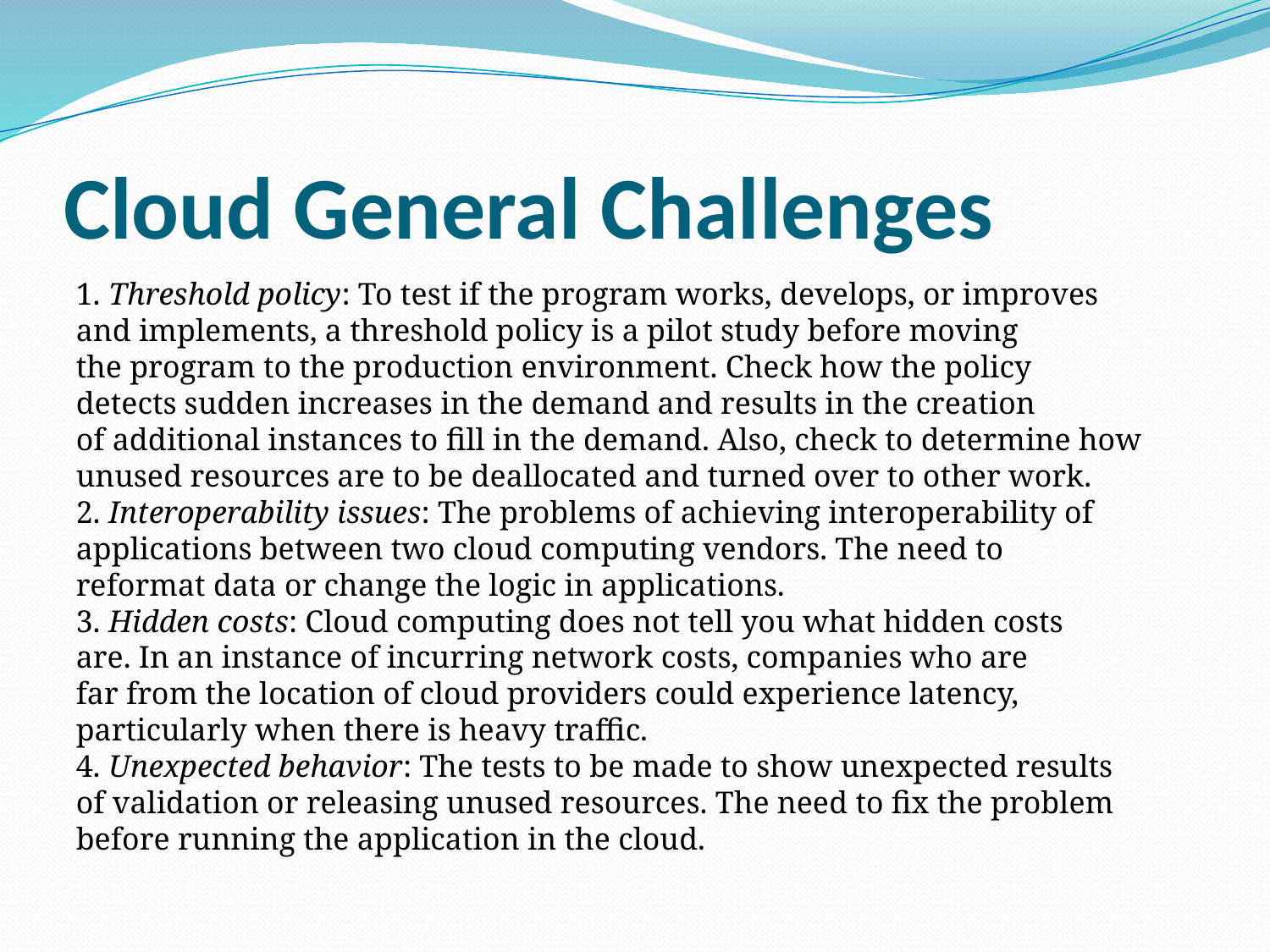

# Cloud General Challenges
1. Threshold policy: To test if the program works, develops, or improves
and implements, a threshold policy is a pilot study before moving
the program to the production environment. Check how the policy
detects sudden increases in the demand and results in the creation
of additional instances to fill in the demand. Also, check to determine how unused resources are to be deallocated and turned over to other work.
2. Interoperability issues: The problems of achieving interoperability of
applications between two cloud computing vendors. The need to
reformat data or change the logic in applications.
3. Hidden costs: Cloud computing does not tell you what hidden costs
are. In an instance of incurring network costs, companies who are
far from the location of cloud providers could experience latency,
particularly when there is heavy traffic.
4. Unexpected behavior: The tests to be made to show unexpected results
of validation or releasing unused resources. The need to fix the problem before running the application in the cloud.